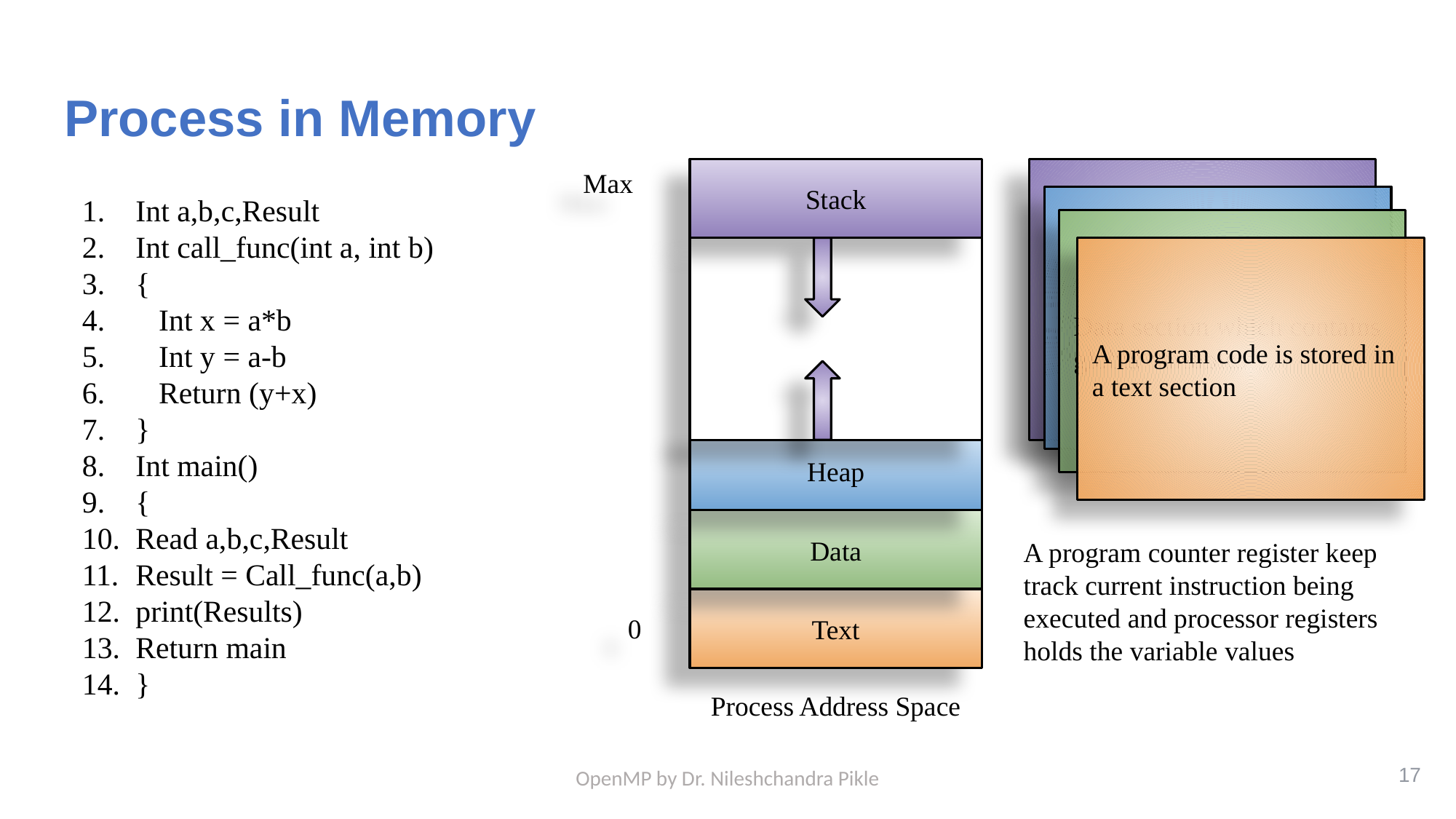

# Process in Memory
Max
Stack

Process stack contains
Temporary data such as function parameters, return address, and local variables
Int a,b,c,Result
Int call_func(int a, int b)
{
   Int x = a*b
   Int y = a-b
   Return (y+x)
}
Int main()
{
Read a,b,c,Result
Result = Call_func(a,b)
print(Results)
Return main
}
Heap is the memory which is dynamically allocated during process runtime
Data section which contains global variables

A program code is stored in a text section

Heap
Data
A program counter register keep track current instruction being executed and processor registers holds the variable values
Text
0
Process Address Space
17
OpenMP by Dr. Nileshchandra Pikle